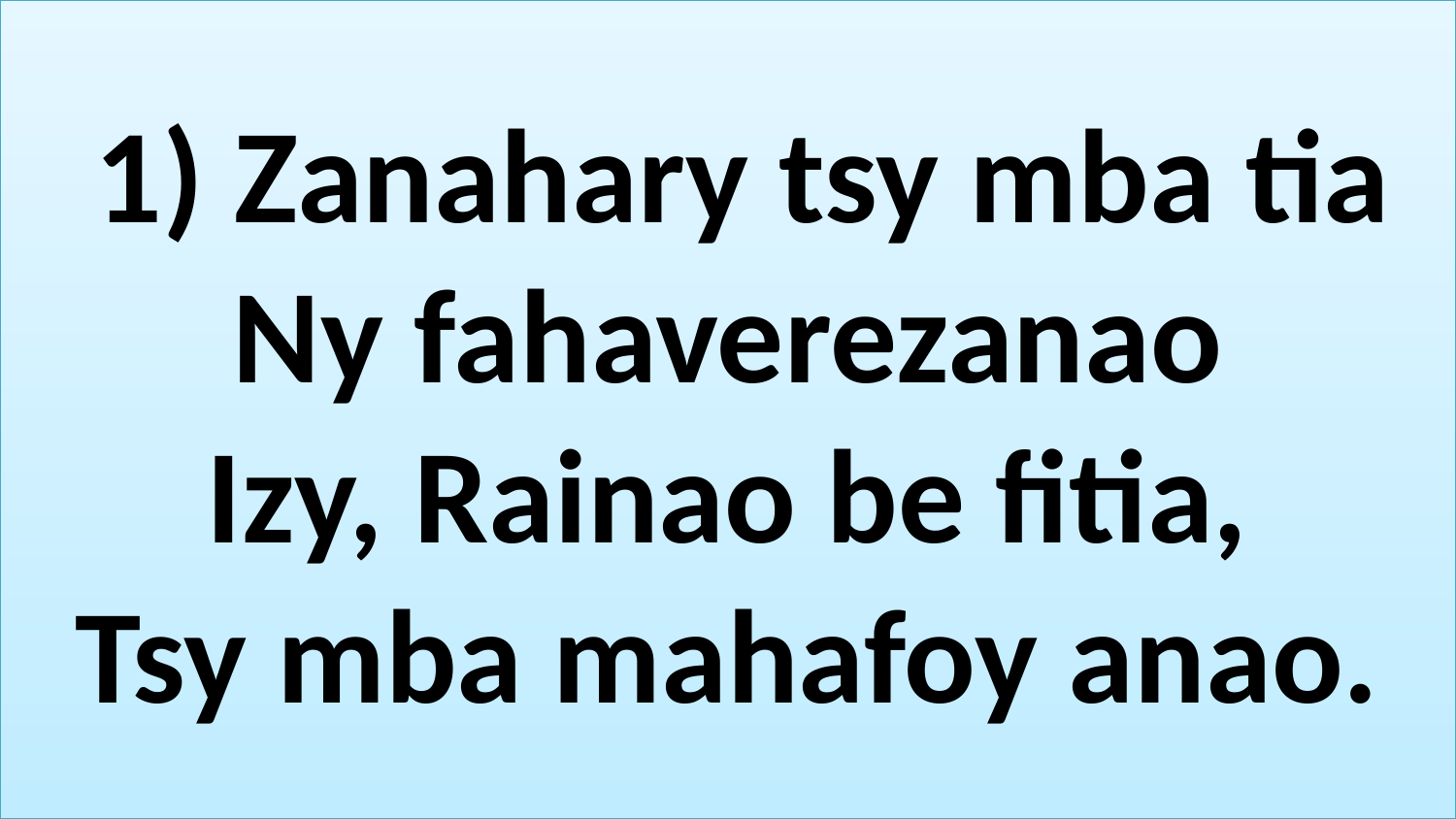

# 1) Zanahary tsy mba tia Ny fahaverezanao Izy, Rainao be fitia, Tsy mba mahafoy anao.